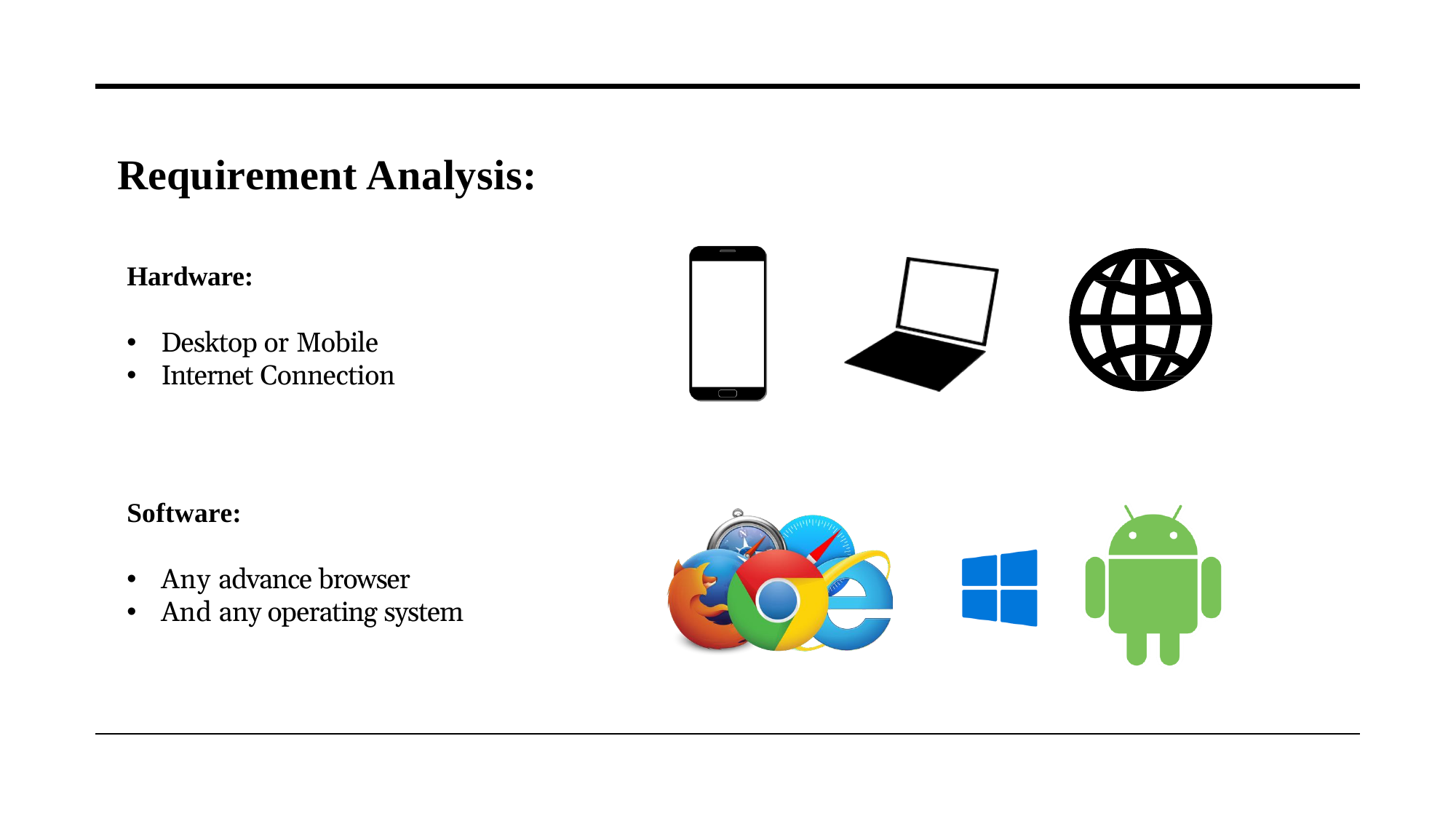

# Requirement Analysis:

Hardware:

Desktop or Mobile
Internet Connection

Software:

Any advance browser
And any operating system